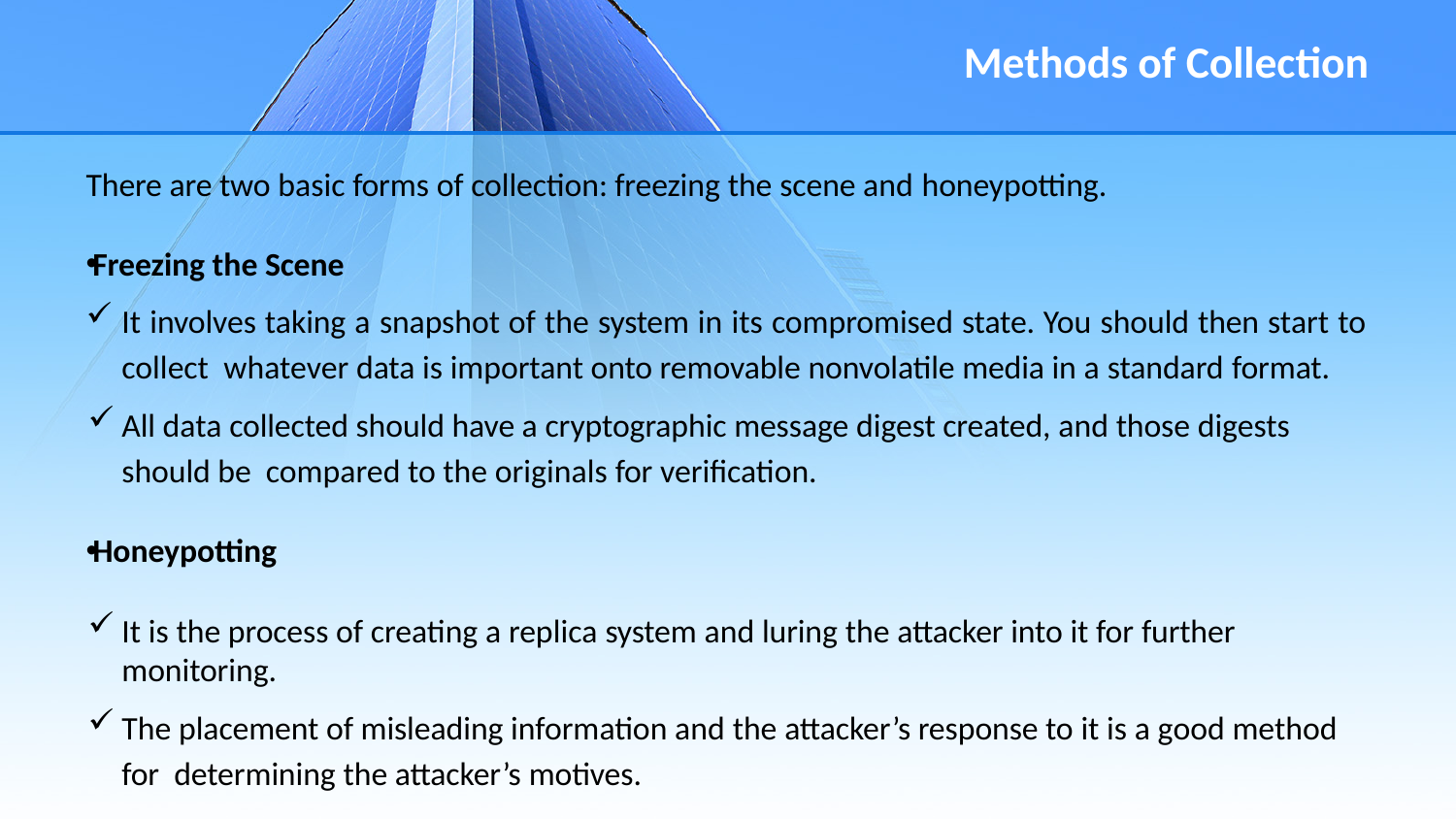

# Methods of Collection
There are two basic forms of collection: freezing the scene and honeypotting.

Freezing the Scene
It involves taking a snapshot of the system in its compromised state. You should then start to collect  whatever data is important onto removable nonvolatile media in a standard format.
All data collected should have a cryptographic message digest created, and those digests should be  compared to the originals for verification.

Honeypotting

It is the process of creating a replica system and luring the attacker into it for further monitoring.
The placement of misleading information and the attacker’s response to it is a good method for  determining the attacker’s motives.